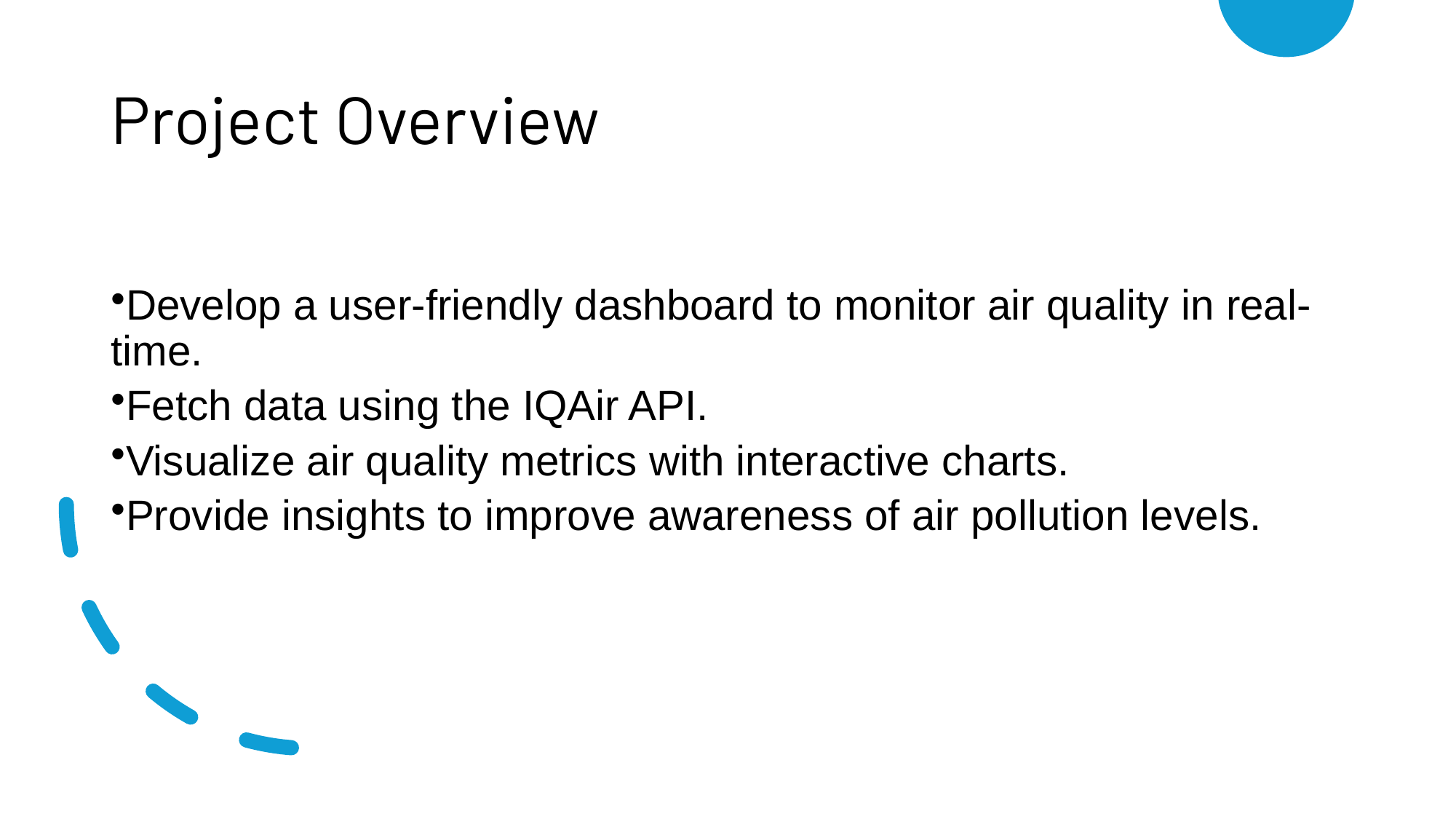

# Project Overview

Develop a user-friendly dashboard to monitor air quality in real-time.
Fetch data using the IQAir API.
Visualize air quality metrics with interactive charts.
Provide insights to improve awareness of air pollution levels.